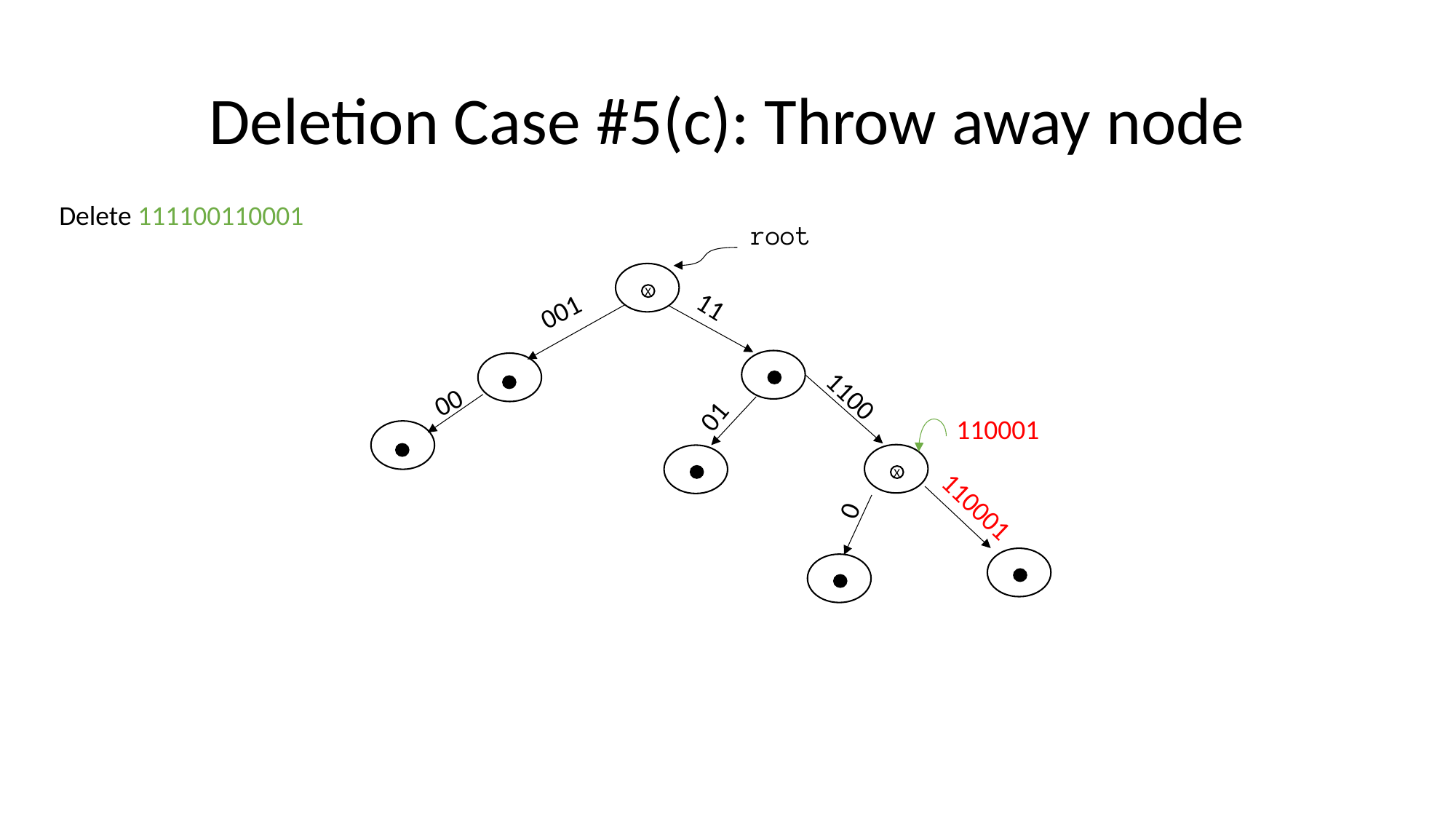

# Deletion Case #5(c): Throw away node
Delete 111100110001
root

001
X
11

X
X
00
1100
01
110001

X

X
X
110001
0

X
X